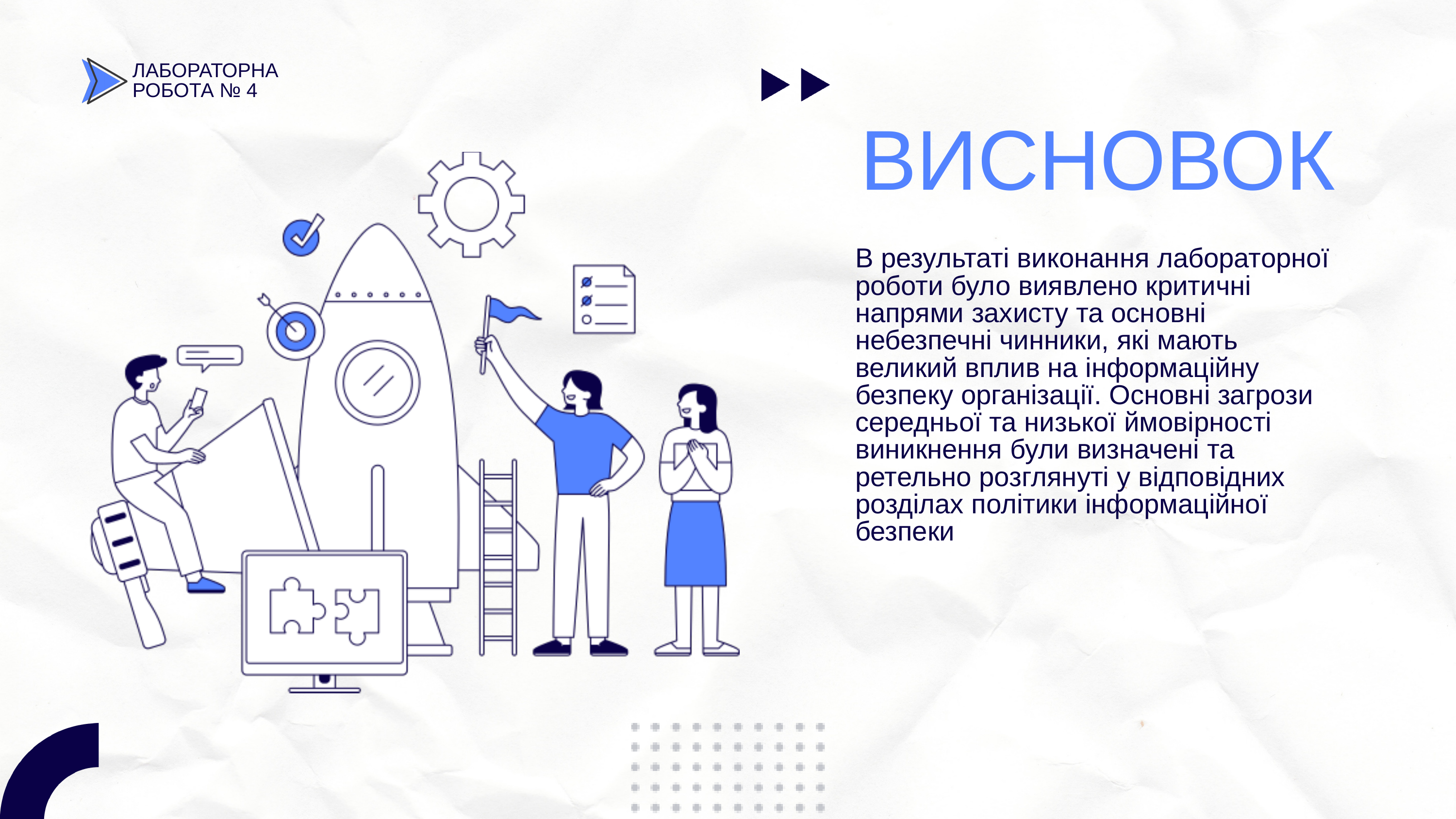

ЛАБОРАТОРНА РОБОТА № 4

ВИСНОВОК

В результаті виконання лабораторної роботи було виявлено критичні напрями захисту та основні небезпечні чинники, які мають великий вплив на інформаційну безпеку організації. Основні загрози середньої та низької ймовірності виникнення були визначені та ретельно розглянуті у відповідних розділах політики інформаційної безпеки